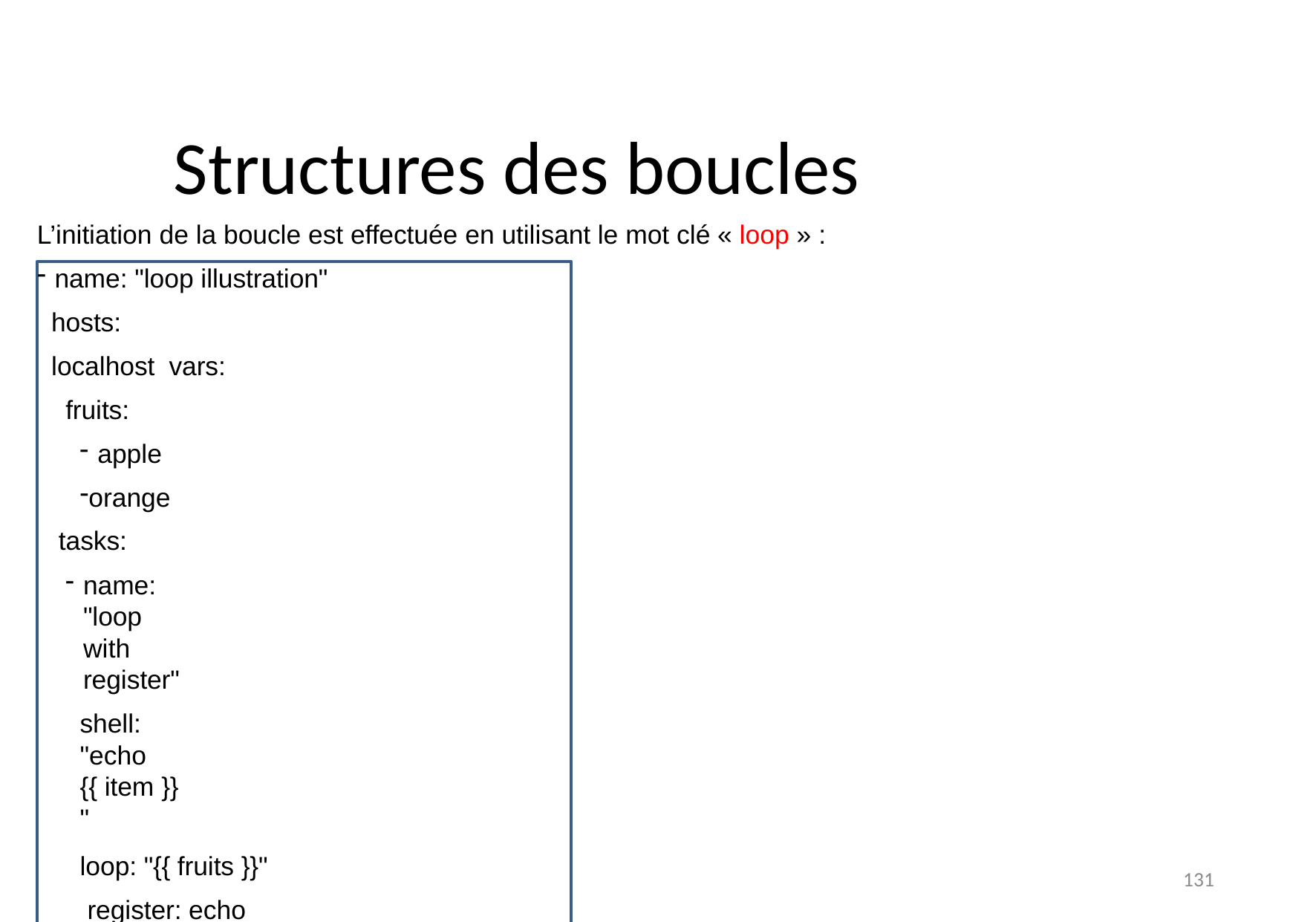

# Structures des boucles
L’initiation de la boucle est effectuée en utilisant le mot clé « loop » :
name: "loop illustration"
hosts: localhost  vars:
fruits:
apple
orange  tasks:
name: "loop with register"
shell: "echo {{ item }}"
loop: "{{ fruits }}"  register: echo
	name: "affichage resultats"  debug:
msg: "{{ echo }}"
131